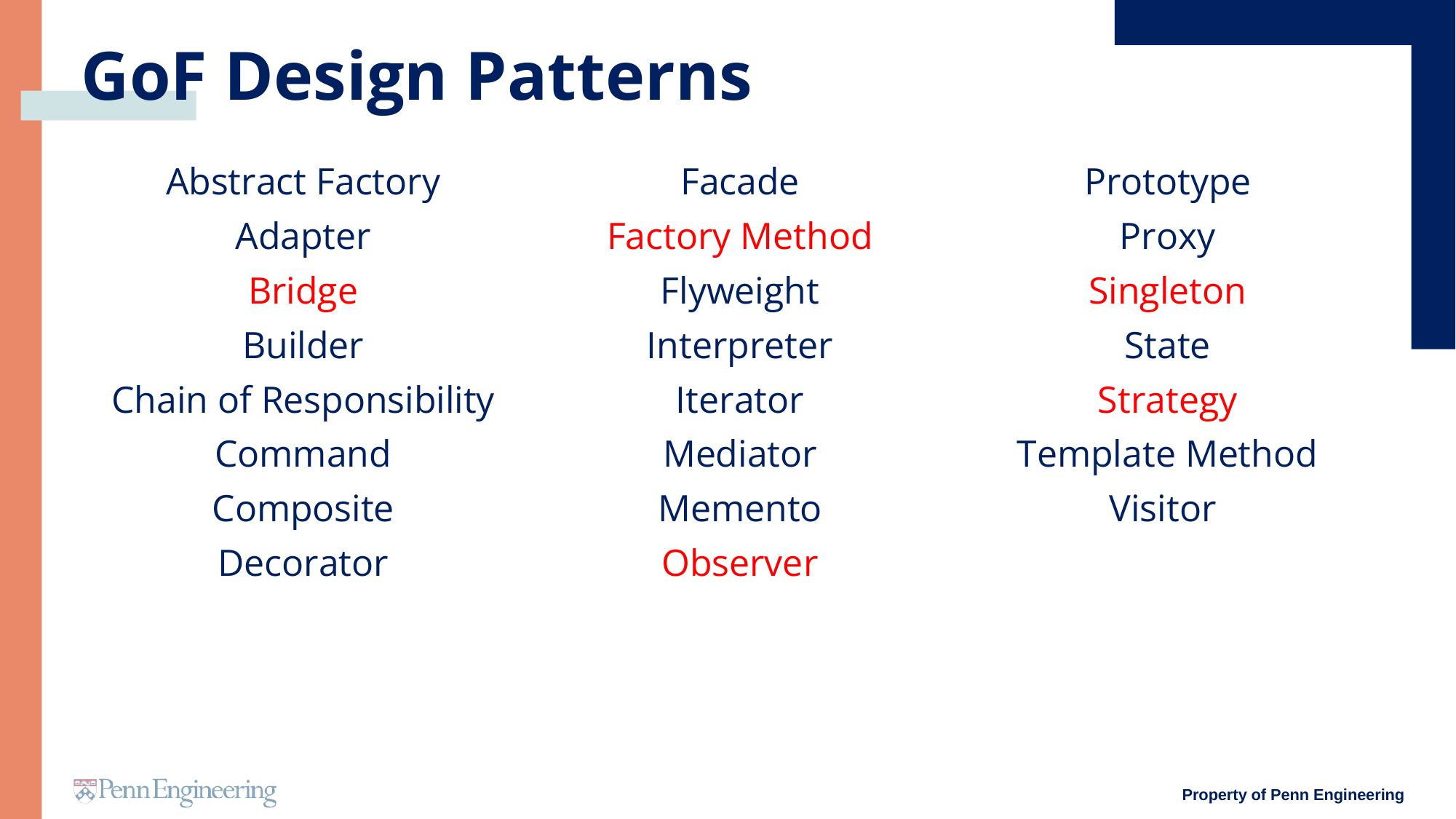

# GoF Design Patterns
Abstract Factory
Adapter
Bridge
Builder
Chain of Responsibility
Command
Composite
Decorator

Facade
Factory Method
Flyweight
Interpreter
Iterator
Mediator
Memento
Observer

Prototype
Proxy
Singleton
State
Strategy
Template Method
Visitor